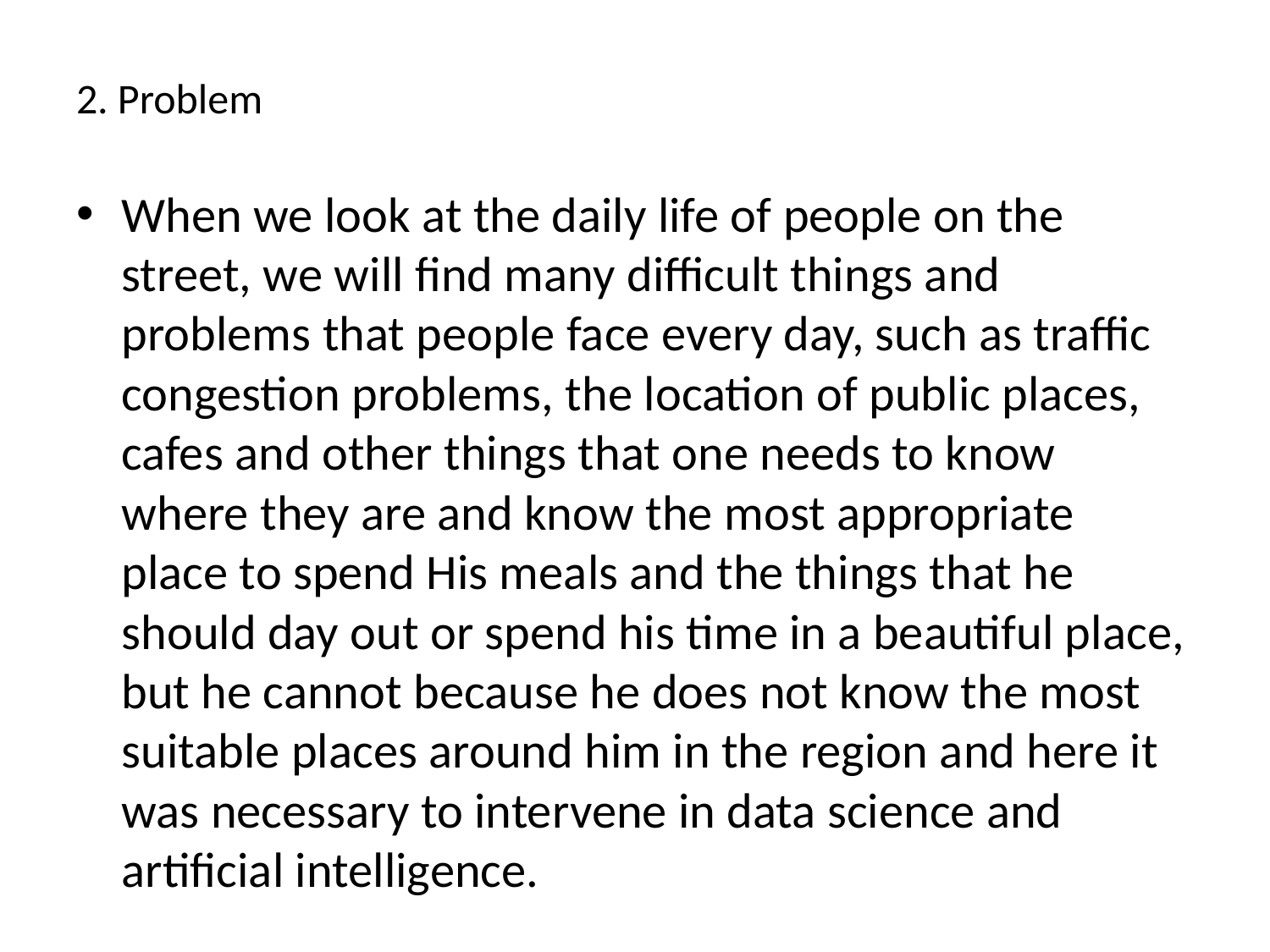

# 2. Problem
When we look at the daily life of people on the street, we will find many difficult things and problems that people face every day, such as traffic congestion problems, the location of public places, cafes and other things that one needs to know where they are and know the most appropriate place to spend His meals and the things that he should day out or spend his time in a beautiful place, but he cannot because he does not know the most suitable places around him in the region and here it was necessary to intervene in data science and artificial intelligence.